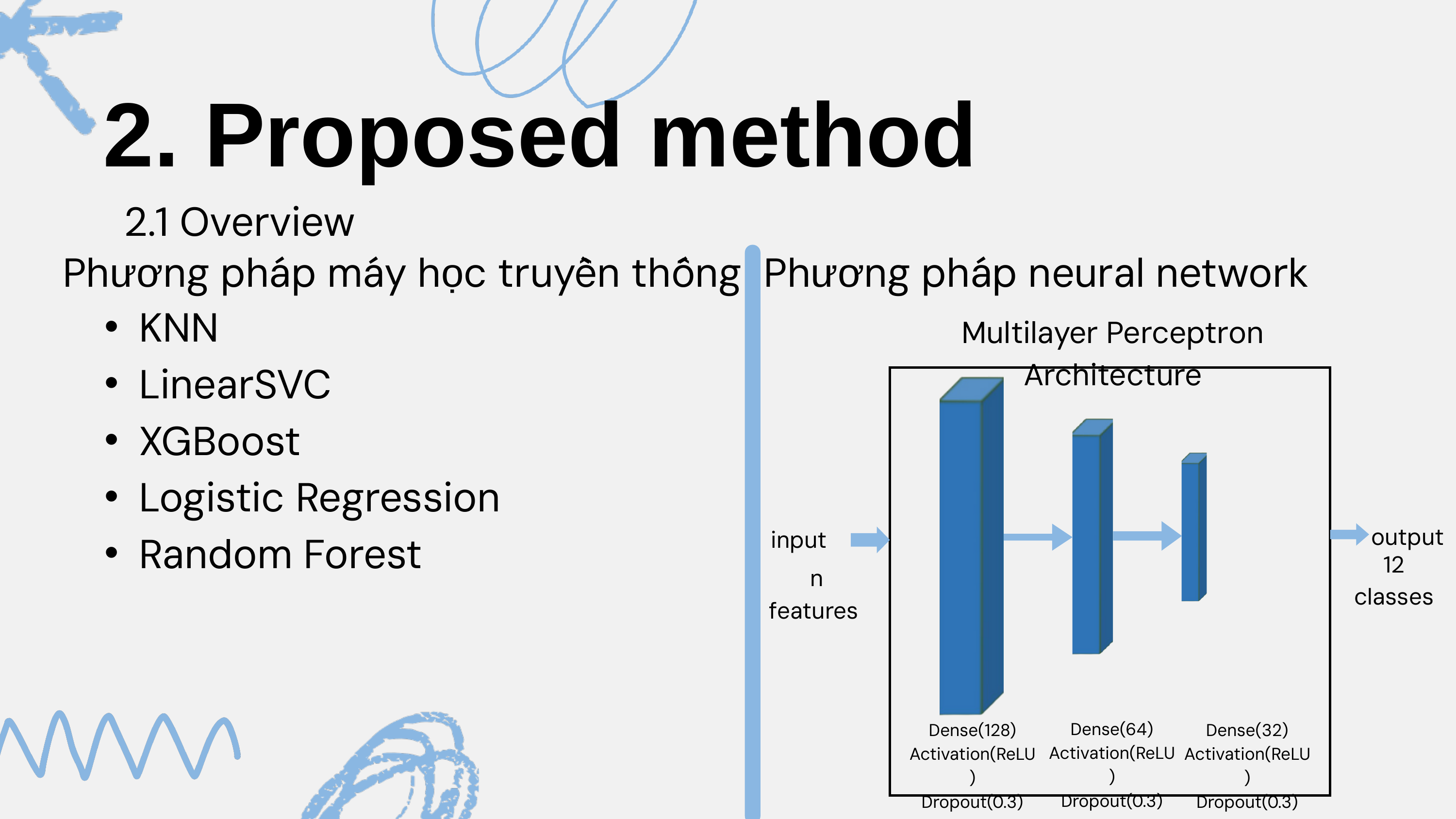

2. Proposed method
2.1 Overview
Phương pháp máy học truyền thống
Phương pháp neural network

KNN
LinearSVC
XGBoost
Logistic Regression
Random Forest
Multilayer Perceptron Architecture
|  |
| --- |

output
input

12 classes
n features

Dense(64)
Activation(ReLU)
Dropout(0.3)
Dense(128)
Activation(ReLU)
Dropout(0.3)
Dense(32)
Activation(ReLU)
Dropout(0.3)